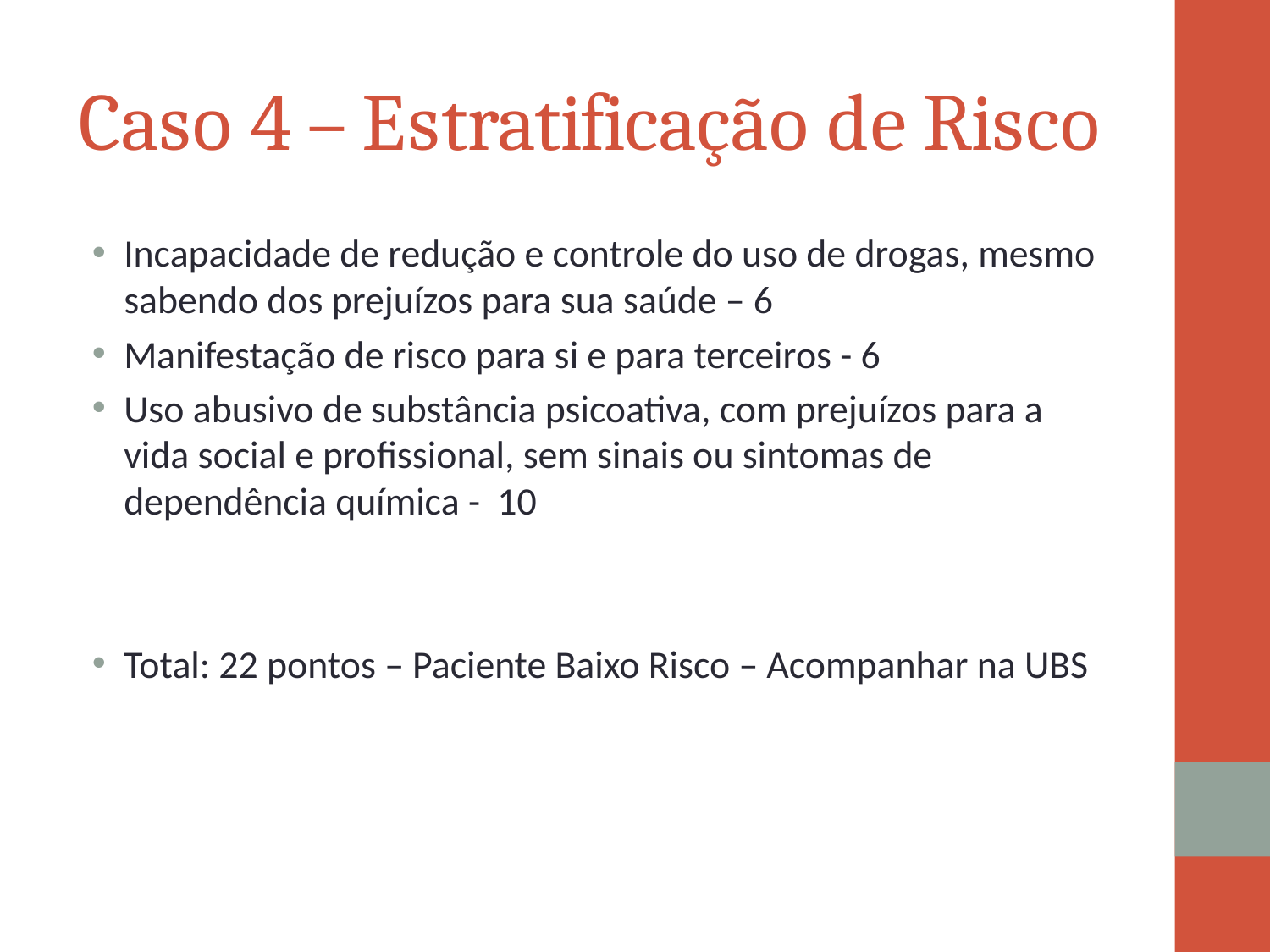

# Caso 4 – Estratificação de Risco
Incapacidade de redução e controle do uso de drogas, mesmo sabendo dos prejuízos para sua saúde – 6
Manifestação de risco para si e para terceiros - 6
Uso abusivo de substância psicoativa, com prejuízos para a vida social e profissional, sem sinais ou sintomas de dependência química -  10

Total: 22 pontos – Paciente Baixo Risco – Acompanhar na UBS